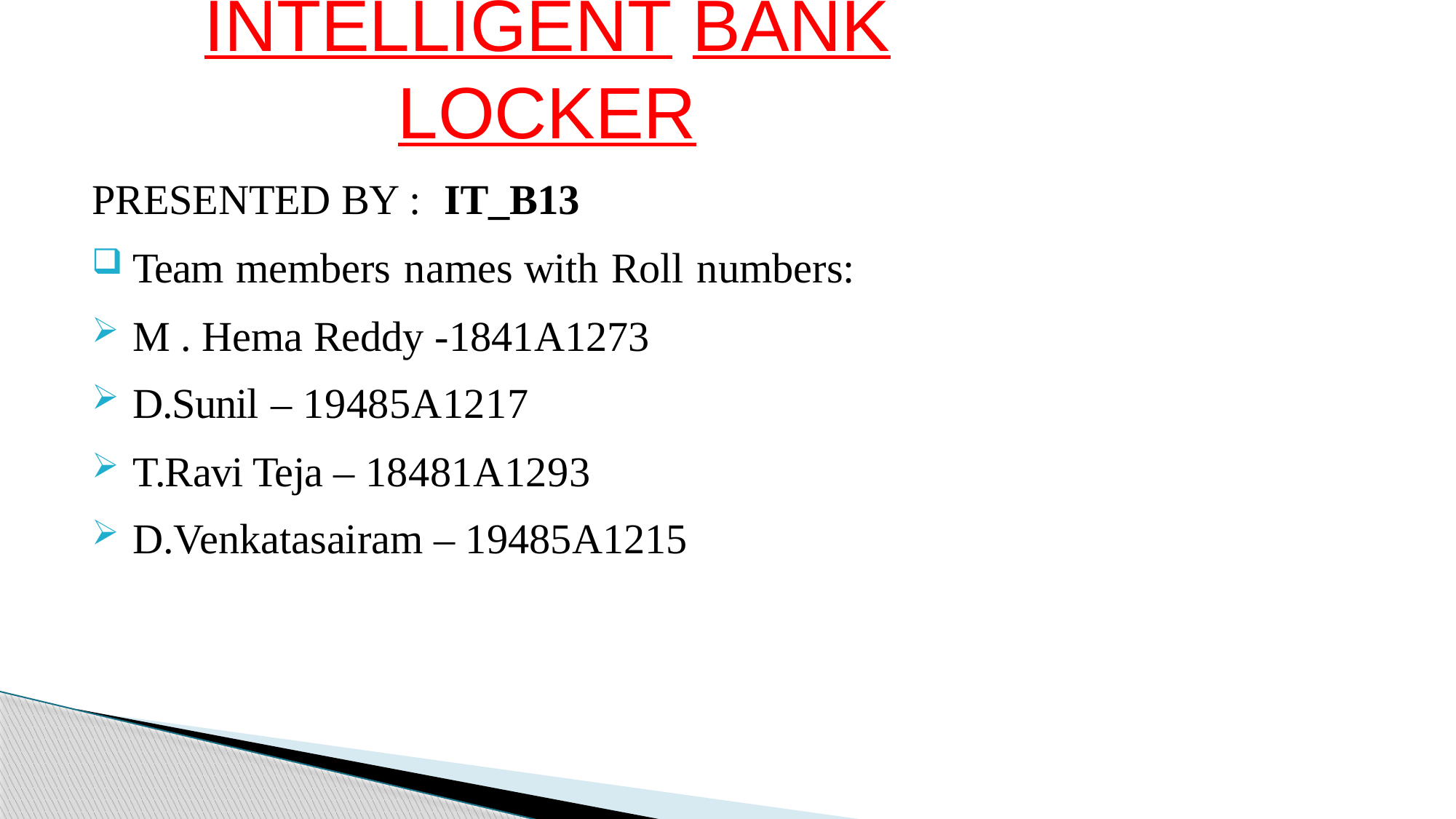

# INTELLIGENT BANK LOCKER
PRESENTED BY :  IT_B13
Team members names with Roll numbers:
M . Hema Reddy -1841A1273
D.Sunil – 19485A1217
T.Ravi Teja – 18481A1293
D.Venkatasairam – 19485A1215